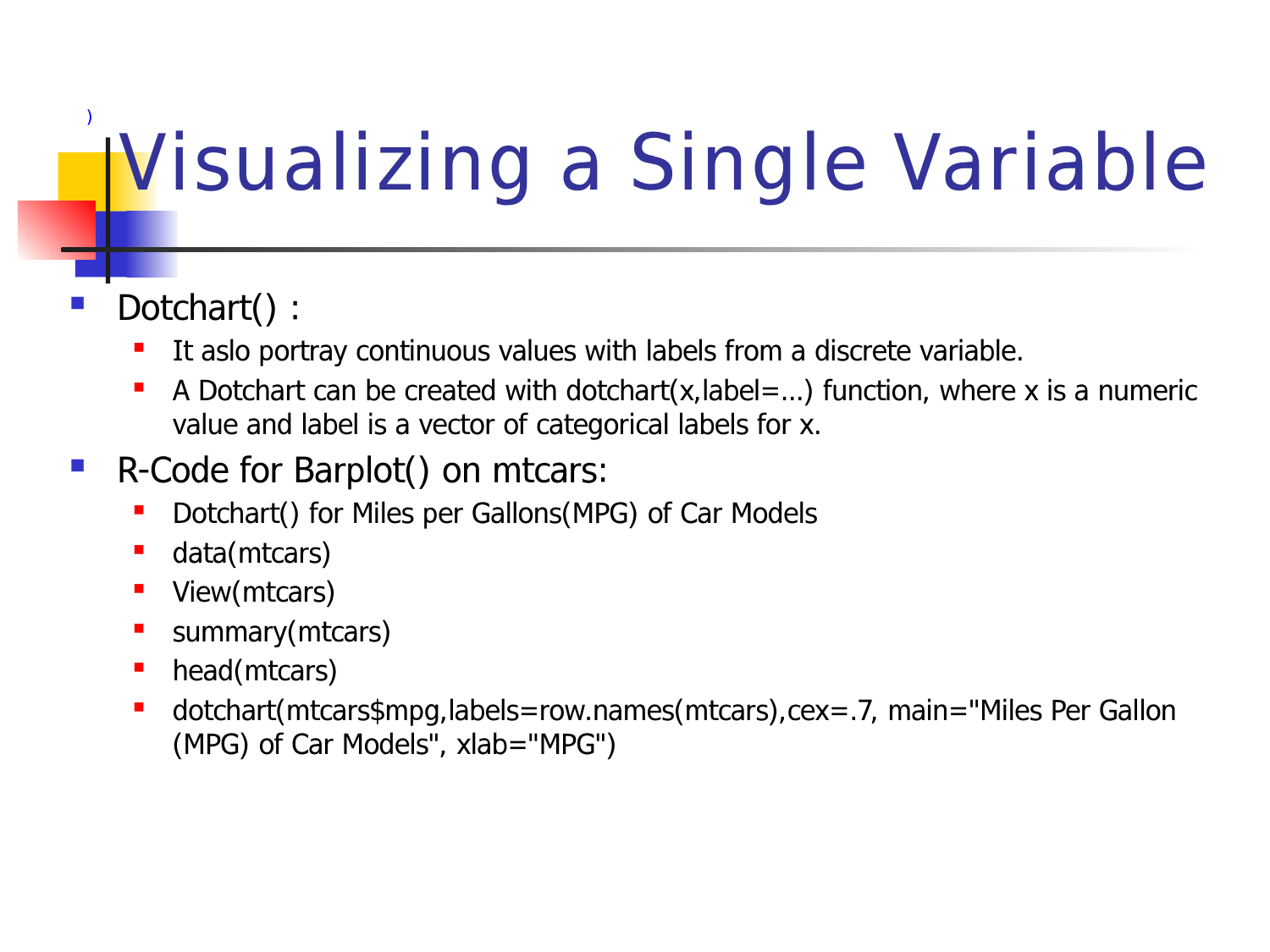

# Visualizing a Single Variable
)
Dotchart() :
It aslo portray continuous values with labels from a discrete variable.
A Dotchart can be created with dotchart(x,label=…) function, where x is a numeric value and label is a vector of categorical labels for x.
R-Code for Barplot() on mtcars:
Dotchart() for Miles per Gallons(MPG) of Car Models
data(mtcars)
View(mtcars)
summary(mtcars)
head(mtcars)
dotchart(mtcars$mpg,labels=row.names(mtcars),cex=.7, main="Miles Per Gallon (MPG) of Car Models", xlab="MPG")